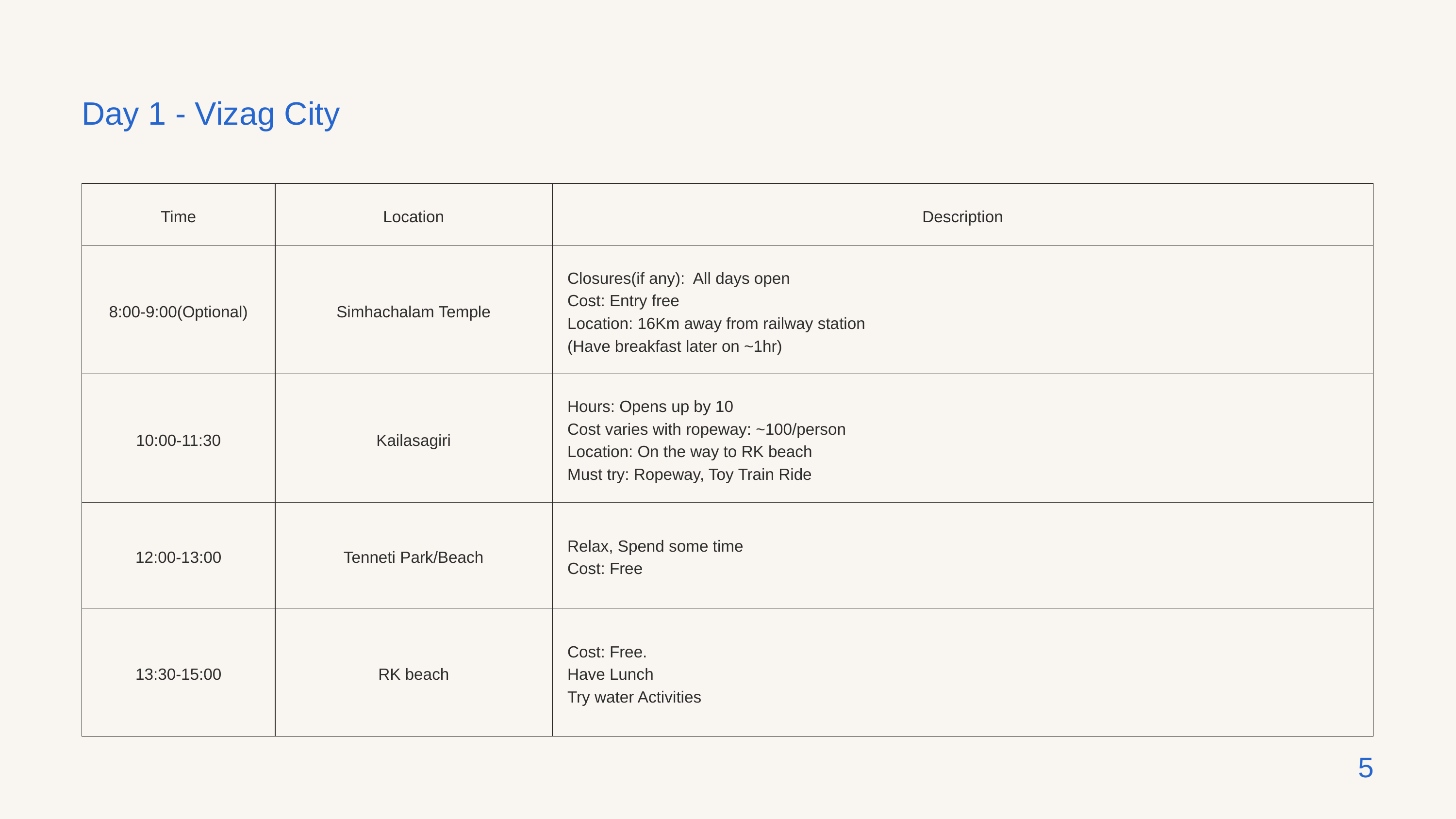

Day 1 - Vizag City
| Time | Location | Description |
| --- | --- | --- |
| 8:00-9:00(Optional) | Simhachalam Temple | Closures(if any): All days open Cost: Entry free Location: 16Km away from railway station (Have breakfast later on ~1hr) |
| 10:00-11:30 | Kailasagiri | Hours: Opens up by 10 Cost varies with ropeway: ~100/person Location: On the way to RK beach Must try: Ropeway, Toy Train Ride |
| 12:00-13:00 | Tenneti Park/Beach | Relax, Spend some time Cost: Free |
| 13:30-15:00 | RK beach | Cost: Free. Have Lunch Try water Activities |
5